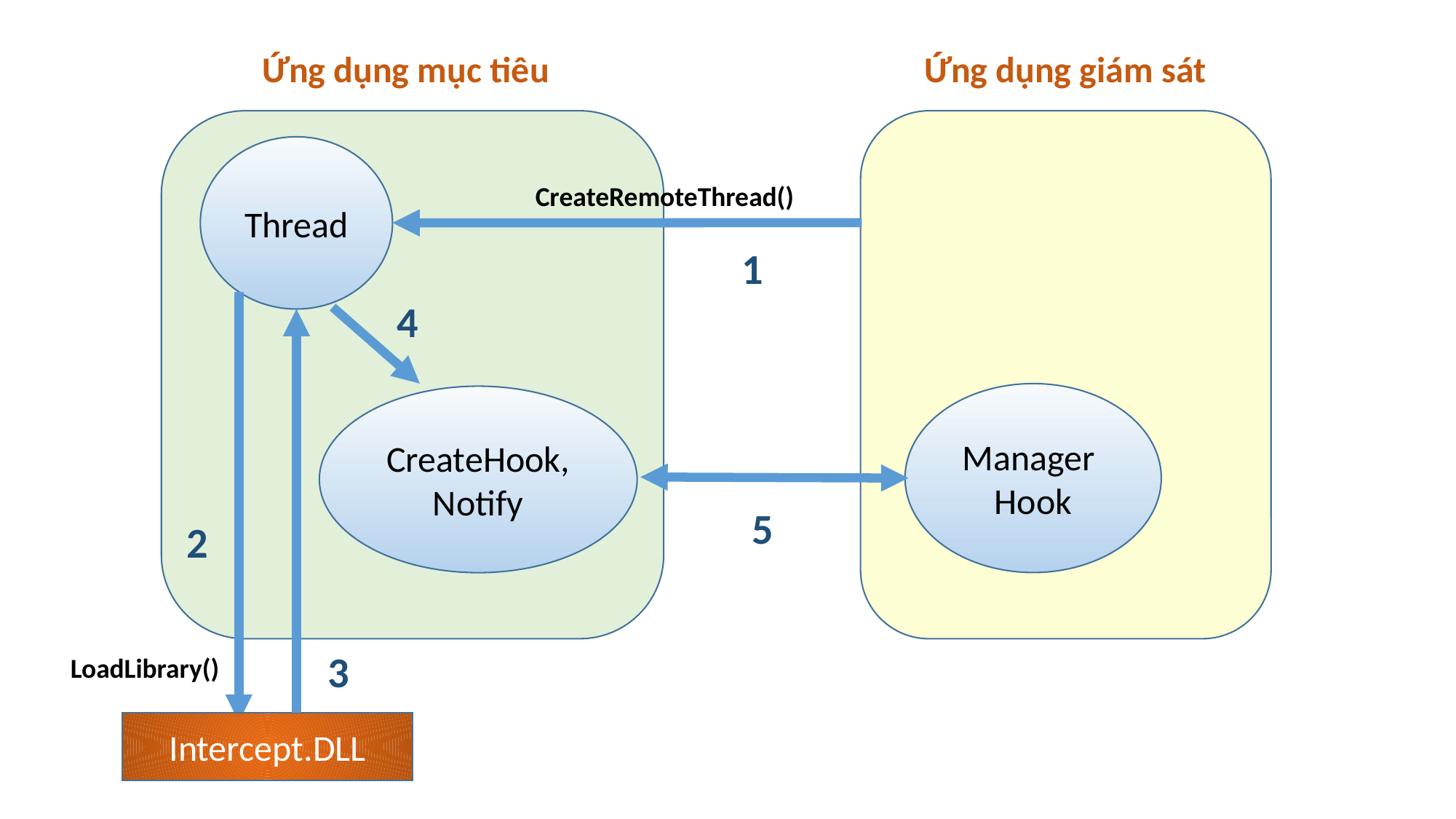

Ứng dụng mục tiêu
Ứng dụng giám sát

Thread
CreateRemoteThread()
1
4
Manager  Hook
CreateHook, Notify
5
2
3
LoadLibrary()
Intercept.DLL
CreateRemoteThread